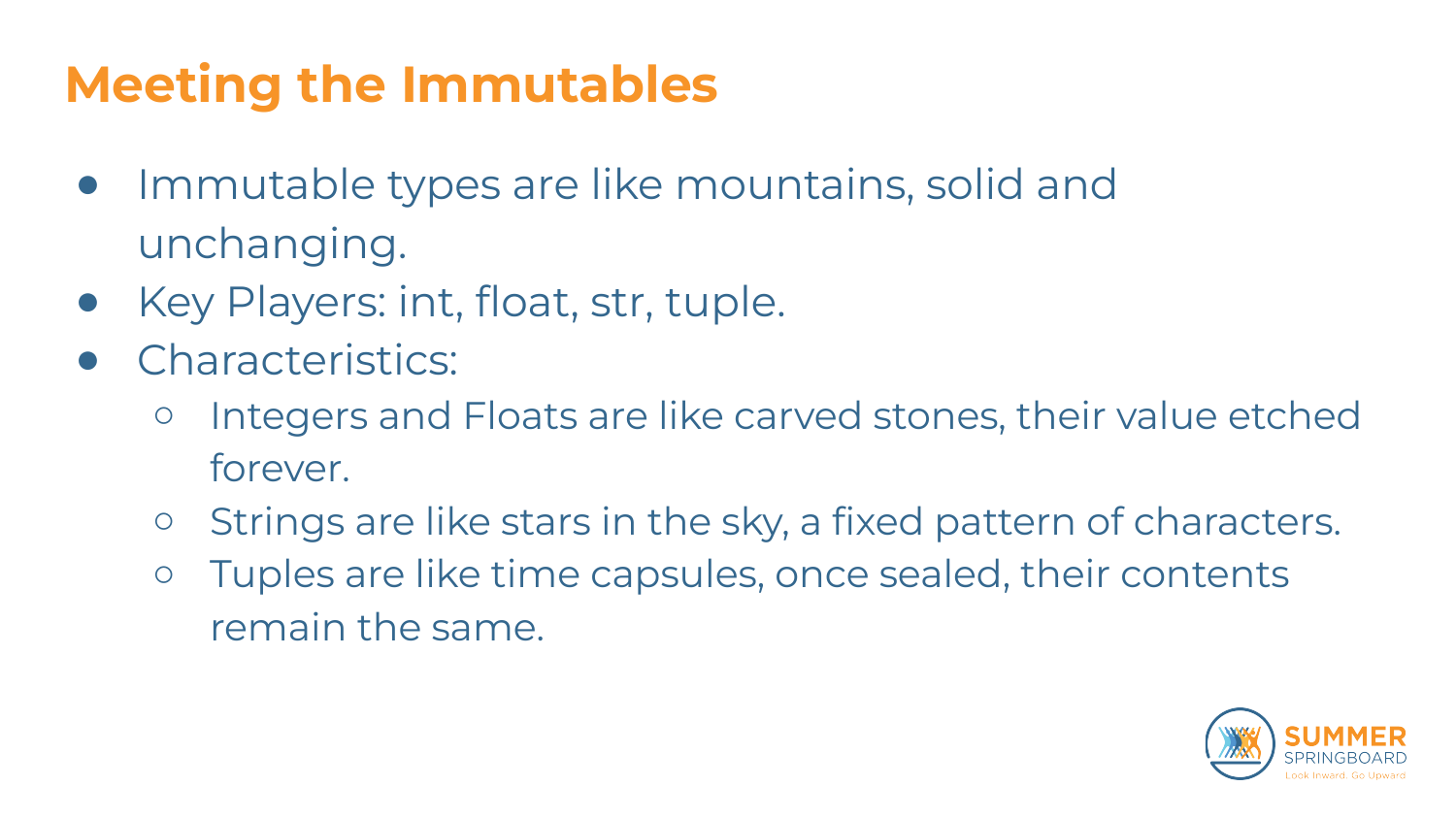

# Meeting the Immutables
Immutable types are like mountains, solid and unchanging.
Key Players: int, float, str, tuple.
Characteristics:
Integers and Floats are like carved stones, their value etched forever.
Strings are like stars in the sky, a fixed pattern of characters.
Tuples are like time capsules, once sealed, their contents remain the same.